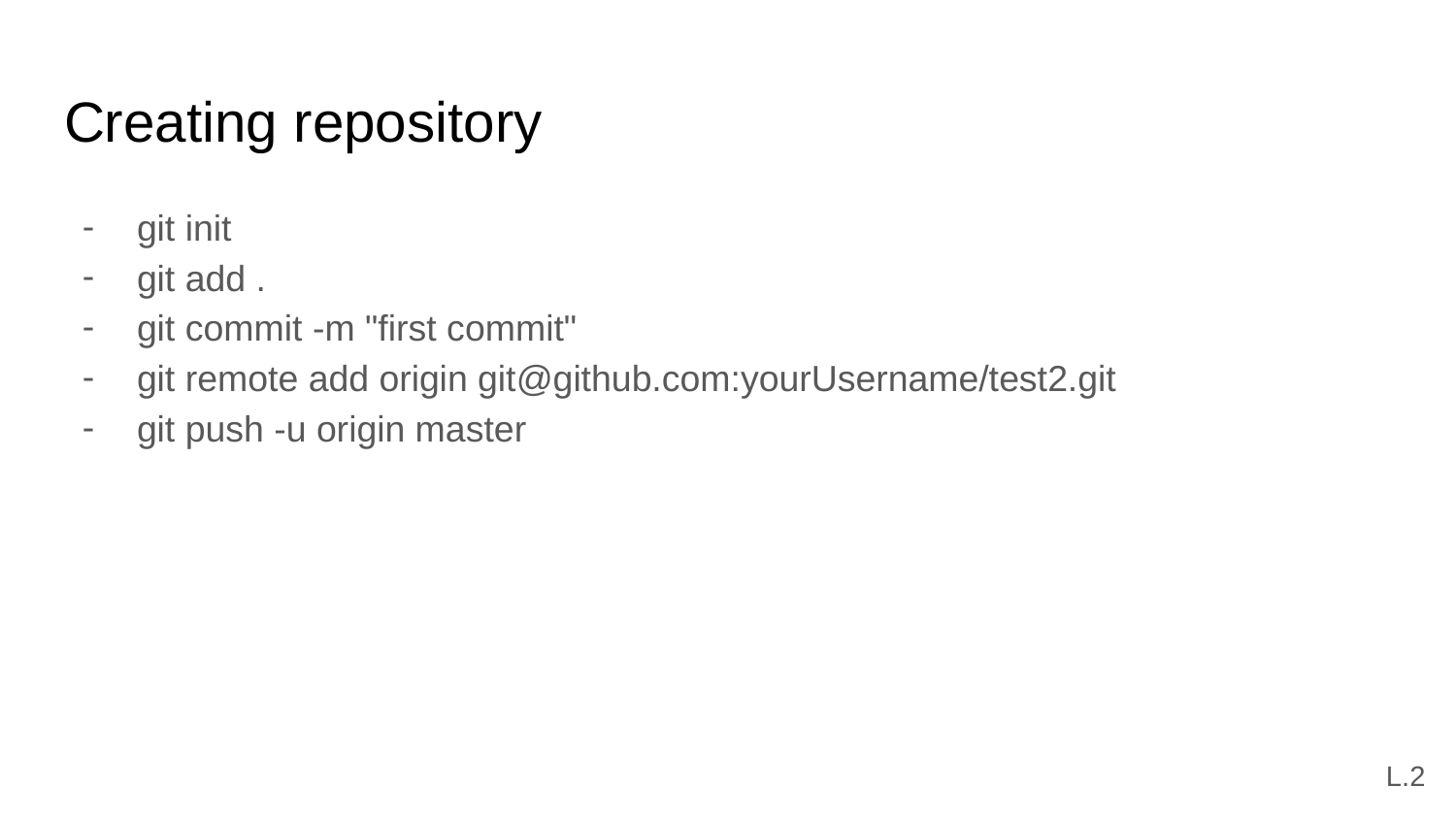

# Creating repository
git init
git add .
git commit -m "first commit"
git remote add origin git@github.com:yourUsername/test2.git
git push -u origin master

L.2